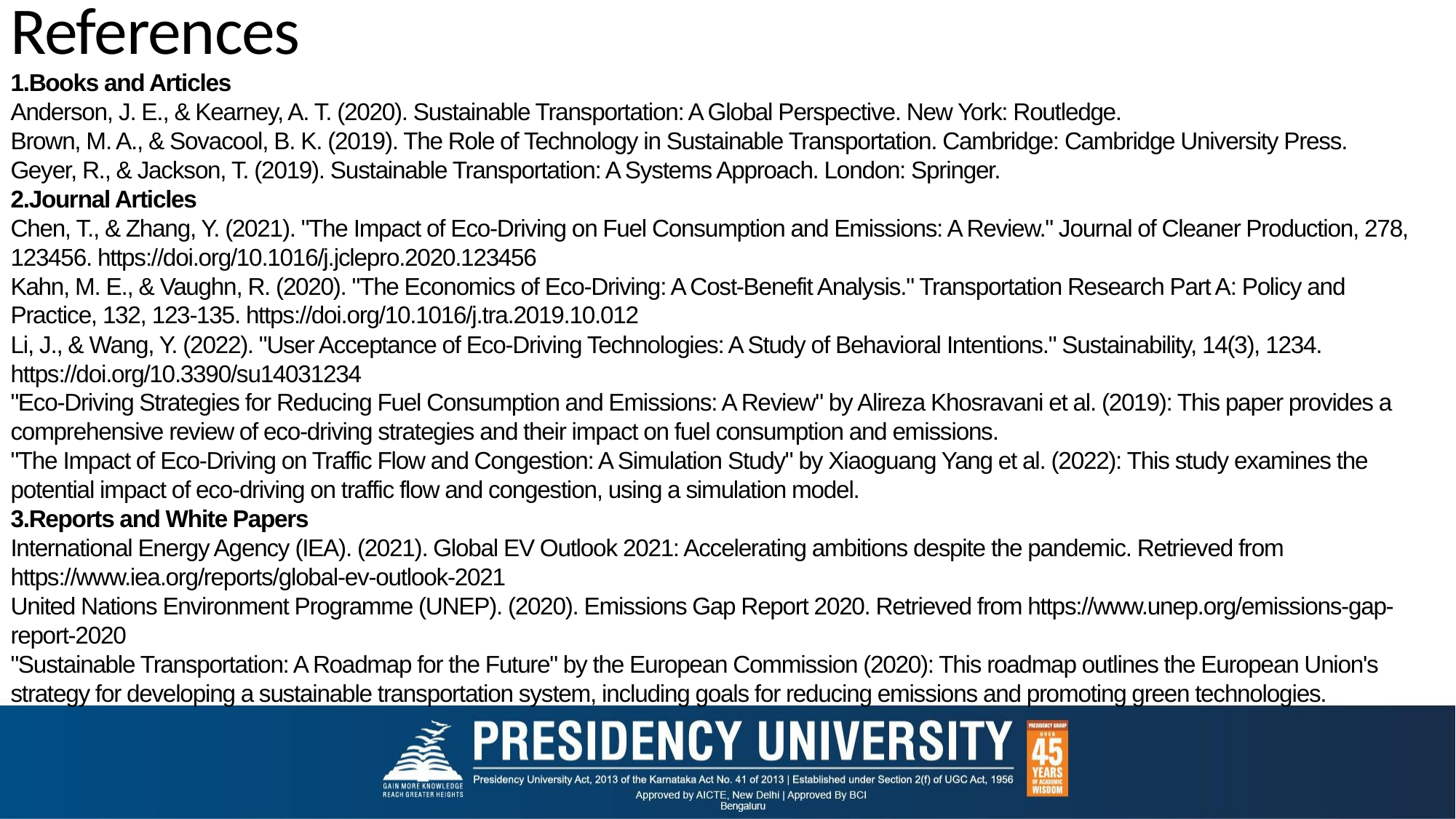

# References 1.Books and Articles Anderson, J. E., & Kearney, A. T. (2020). Sustainable Transportation: A Global Perspective. New York: Routledge. Brown, M. A., & Sovacool, B. K. (2019). The Role of Technology in Sustainable Transportation. Cambridge: Cambridge University Press. Geyer, R., & Jackson, T. (2019). Sustainable Transportation: A Systems Approach. London: Springer. 2.Journal Articles Chen, T., & Zhang, Y. (2021). "The Impact of Eco-Driving on Fuel Consumption and Emissions: A Review." Journal of Cleaner Production, 278, 123456. https://doi.org/10.1016/j.jclepro.2020.123456 Kahn, M. E., & Vaughn, R. (2020). "The Economics of Eco-Driving: A Cost-Benefit Analysis." Transportation Research Part A: Policy and Practice, 132, 123-135. https://doi.org/10.1016/j.tra.2019.10.012 Li, J., & Wang, Y. (2022). "User Acceptance of Eco-Driving Technologies: A Study of Behavioral Intentions." Sustainability, 14(3), 1234. https://doi.org/10.3390/su14031234 "Eco-Driving Strategies for Reducing Fuel Consumption and Emissions: A Review" by Alireza Khosravani et al. (2019): This paper provides a comprehensive review of eco-driving strategies and their impact on fuel consumption and emissions. "The Impact of Eco-Driving on Traffic Flow and Congestion: A Simulation Study" by Xiaoguang Yang et al. (2022): This study examines the potential impact of eco-driving on traffic flow and congestion, using a simulation model. 3.Reports and White Papers International Energy Agency (IEA). (2021). Global EV Outlook 2021: Accelerating ambitions despite the pandemic. Retrieved from https://www.iea.org/reports/global-ev-outlook-2021 United Nations Environment Programme (UNEP). (2020). Emissions Gap Report 2020. Retrieved from https://www.unep.org/emissions-gap-report-2020 "Sustainable Transportation: A Roadmap for the Future" by the European Commission (2020): This roadmap outlines the European Union's strategy for developing a sustainable transportation system, including goals for reducing emissions and promoting green technologies.